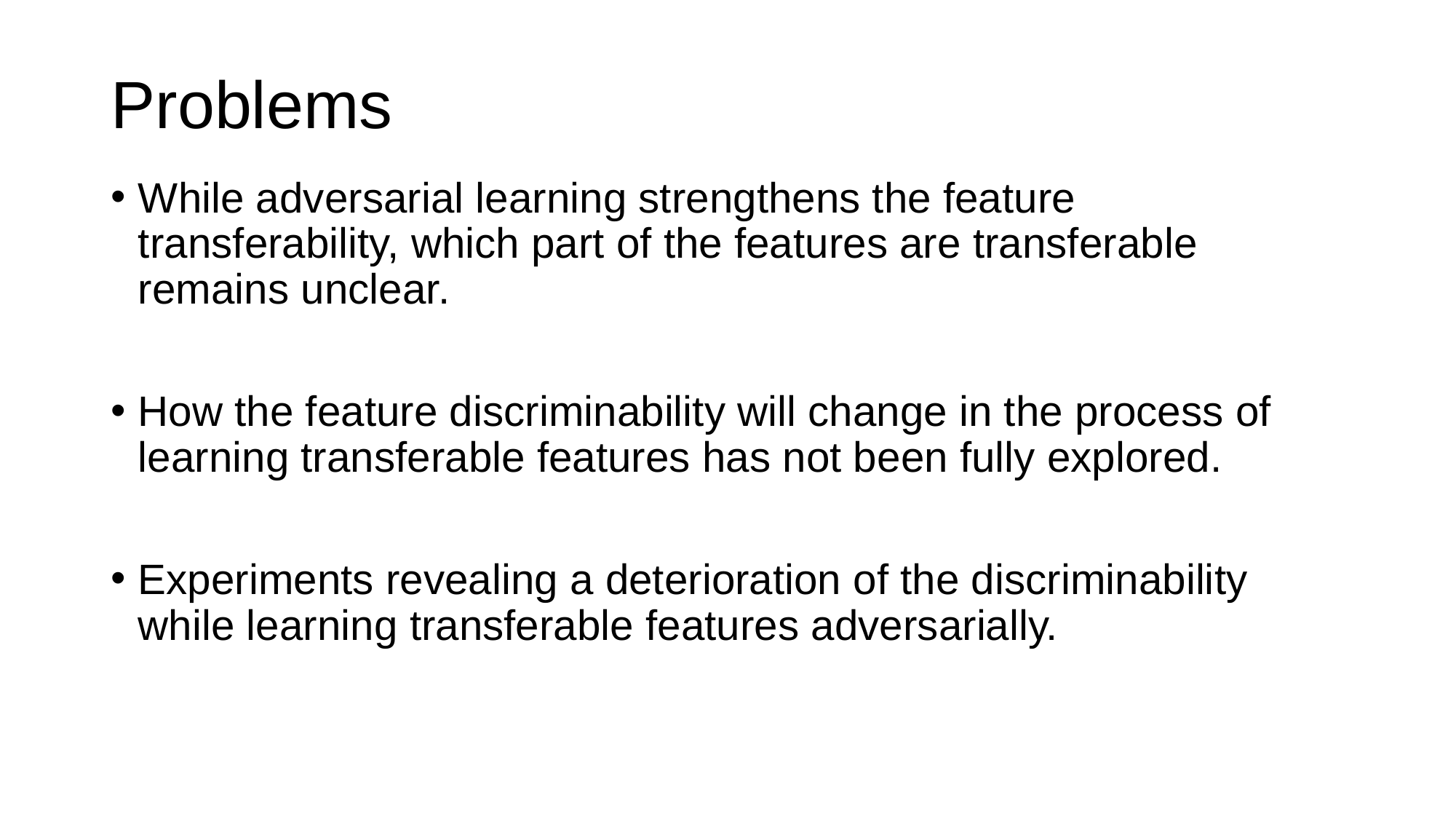

# Problems
While adversarial learning strengthens the feature transferability, which part of the features are transferable remains unclear.

How the feature discriminability will change in the process of learning transferable features has not been fully explored.

Experiments revealing a deterioration of the discriminability while learning transferable features adversarially.